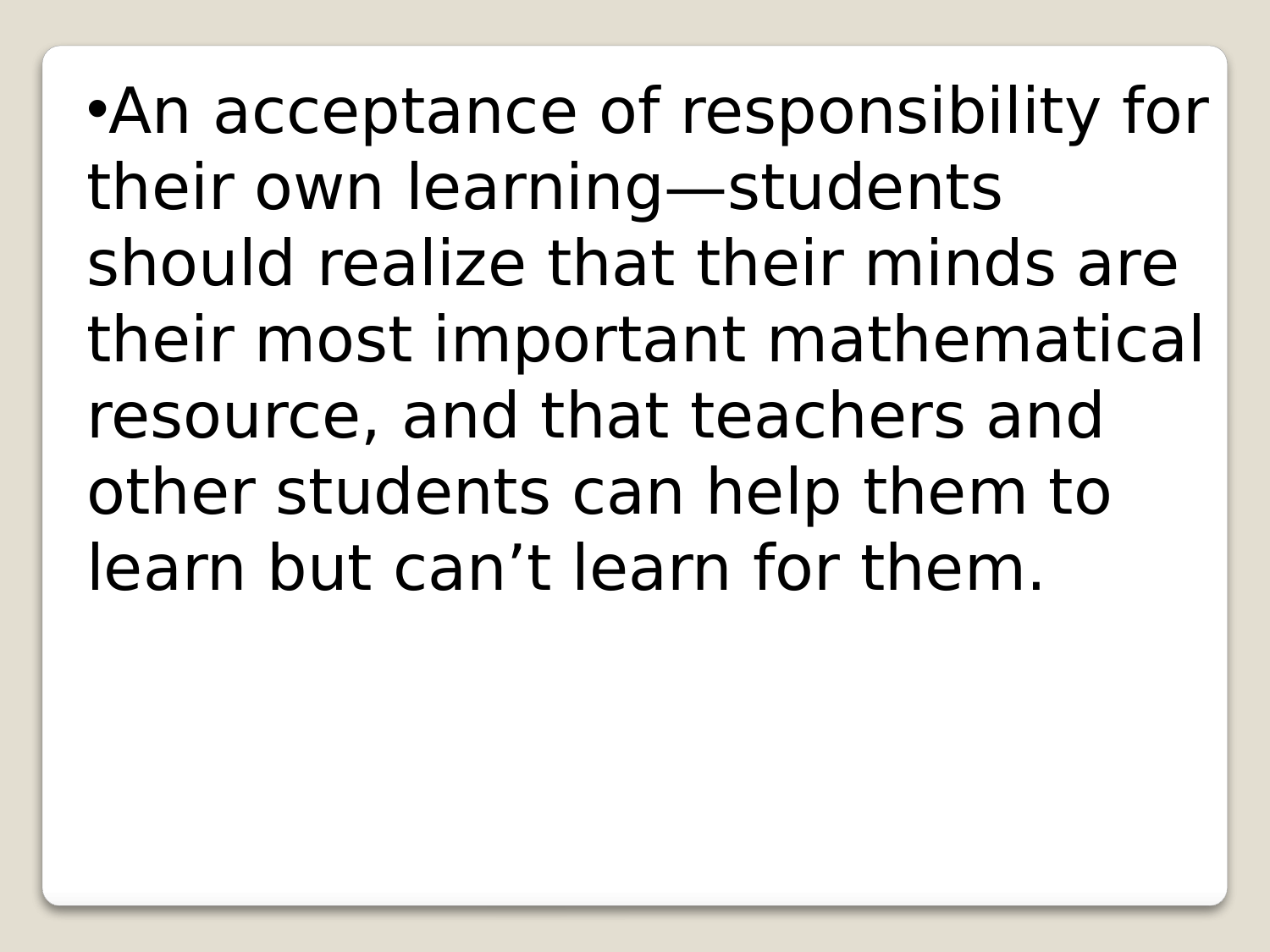

An acceptance of responsibility for their own learning—students should realize that their minds are their most important mathematical resource, and that teachers and other students can help them to learn but can’t learn for them.